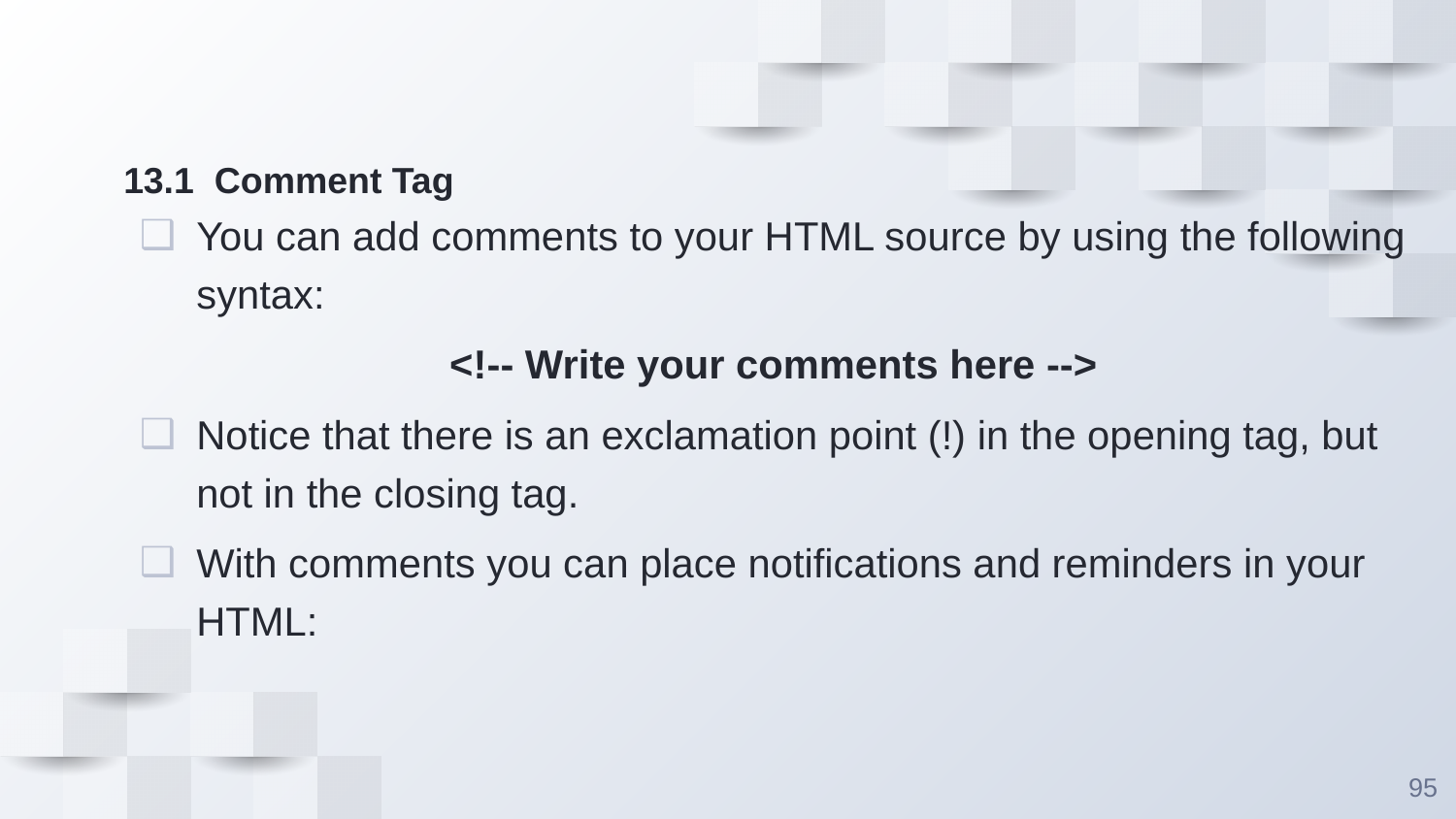

# 13.1  Comment Tag
You can add comments to your HTML source by using the following syntax:
<!-- Write your comments here -->
Notice that there is an exclamation point (!) in the opening tag, but not in the closing tag.
With comments you can place notifications and reminders in your HTML:
95